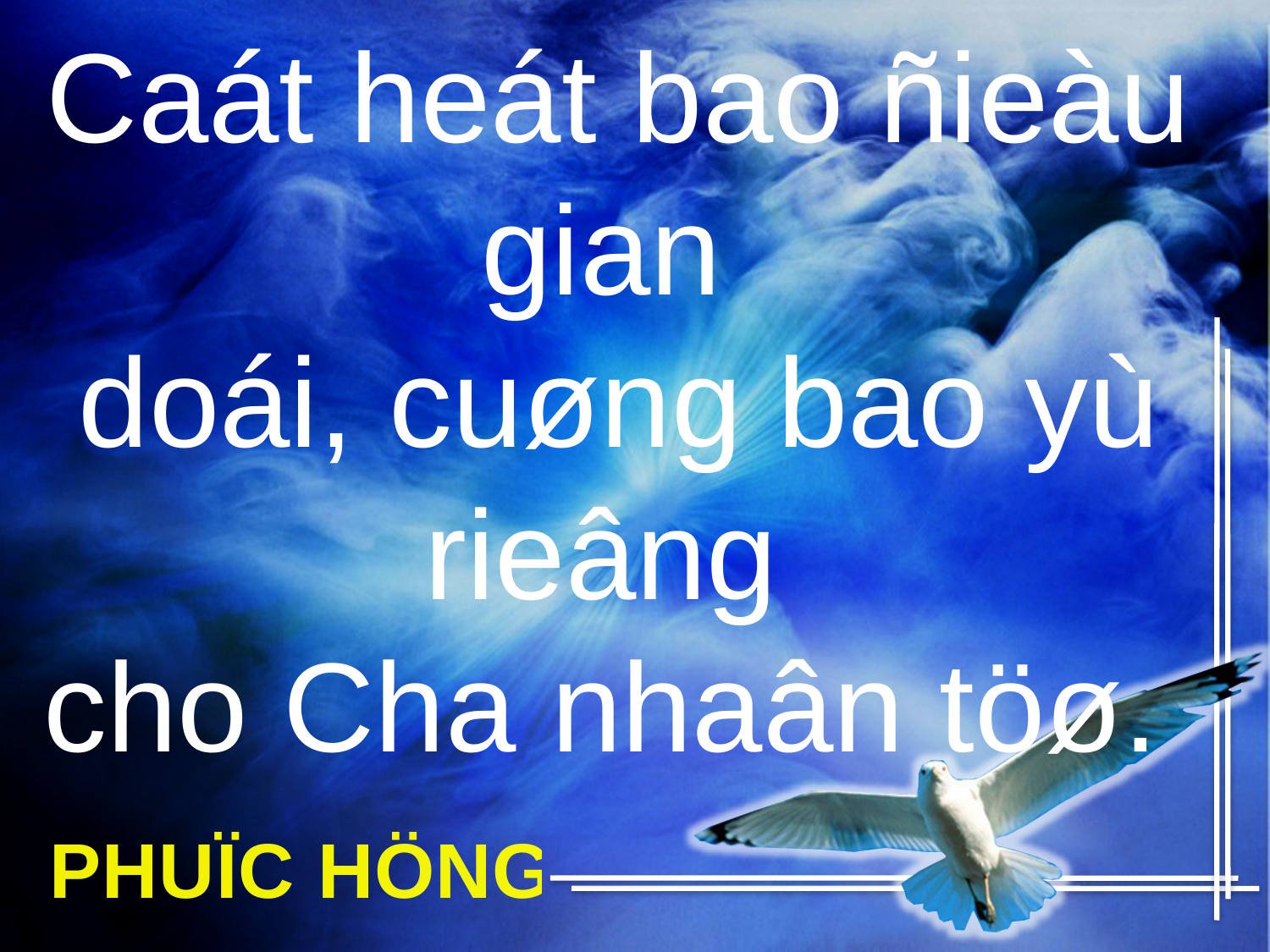

# Caát heát bao ñieàu gian doái, cuøng bao yù rieâng cho Cha nhaân töø.
PHUÏC HÖNG